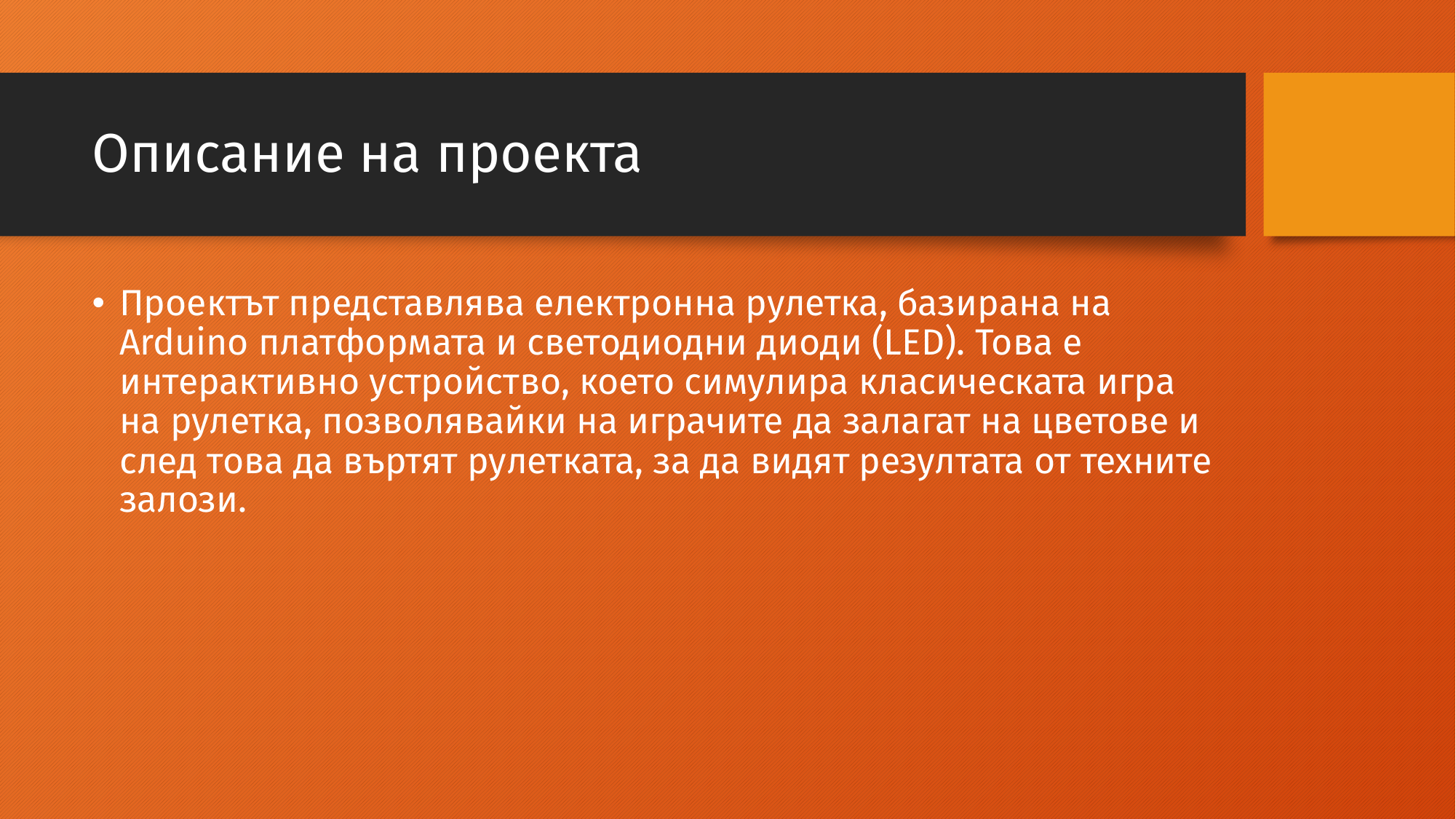

# Описание на проекта
Проектът представлява електронна рулетка, базирана на Arduino платформата и светодиодни диоди (LED). Това е интерактивно устройство, което симулира класическата игра на рулетка, позволявайки на играчите да залагат на цветове и след това да въртят рулетката, за да видят резултата от техните залози.